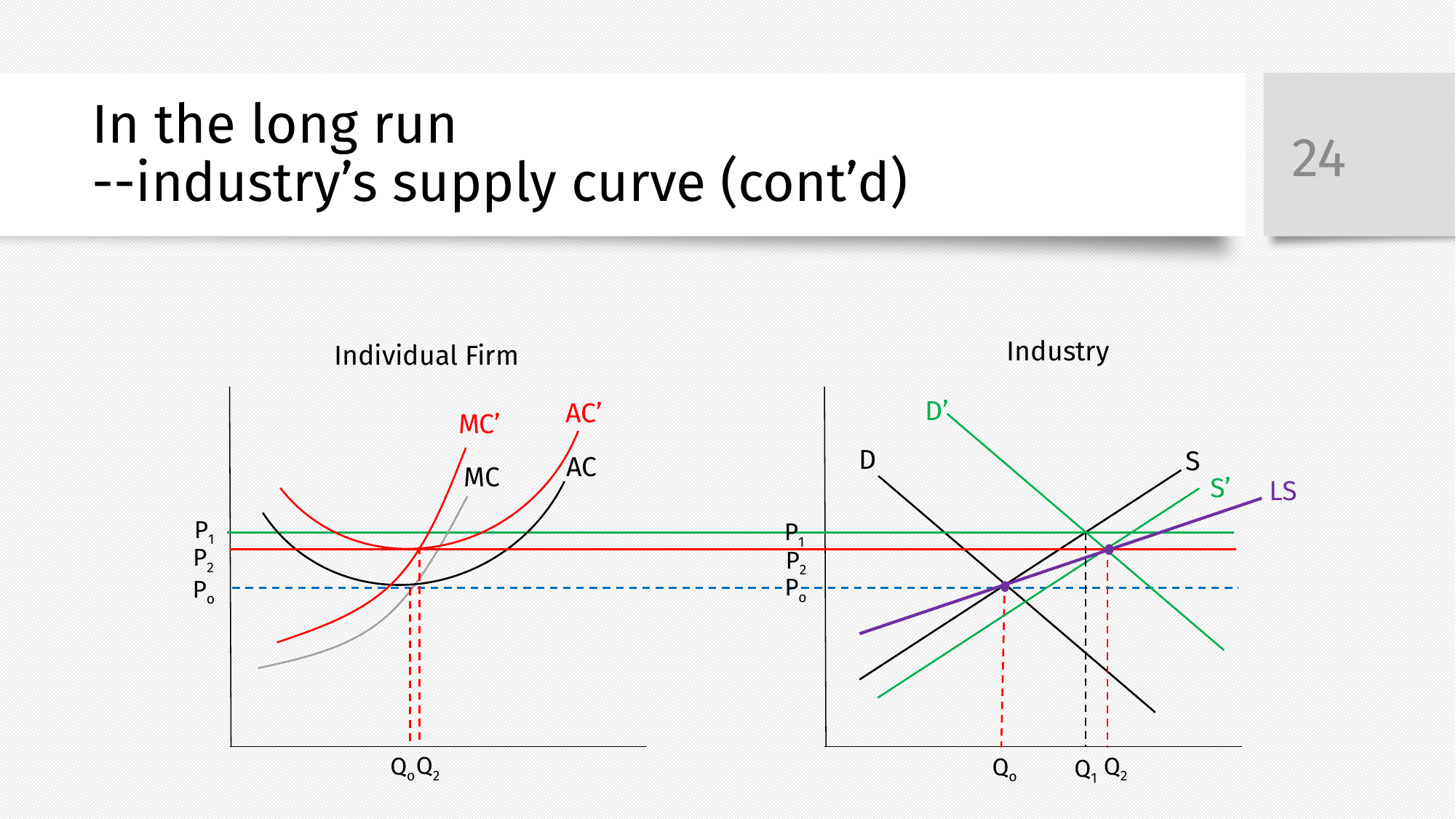

24
# In the long run --industry’s supply curve (cont’d)

Industry
Individual Firm
D’
AC’
MC’
D
S
AC

MC
S’
LS

P1
P1
P2
P2

Po
Po

Q2
Q2
Qo
Qo
Q1